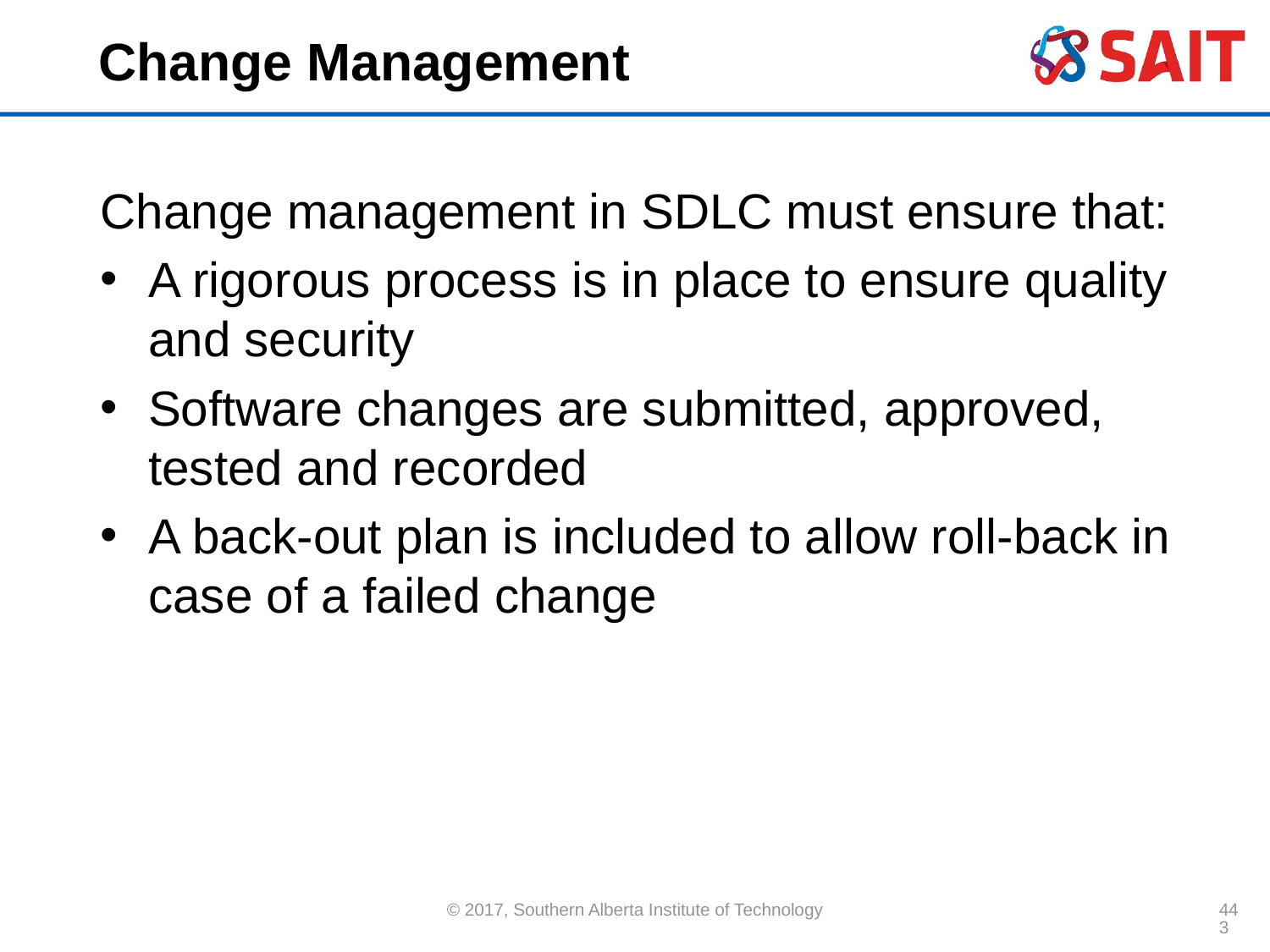

# Change Management
Change management in SDLC must ensure that:
A rigorous process is in place to ensure quality and security
Software changes are submitted, approved, tested and recorded
A back-out plan is included to allow roll-back in case of a failed change